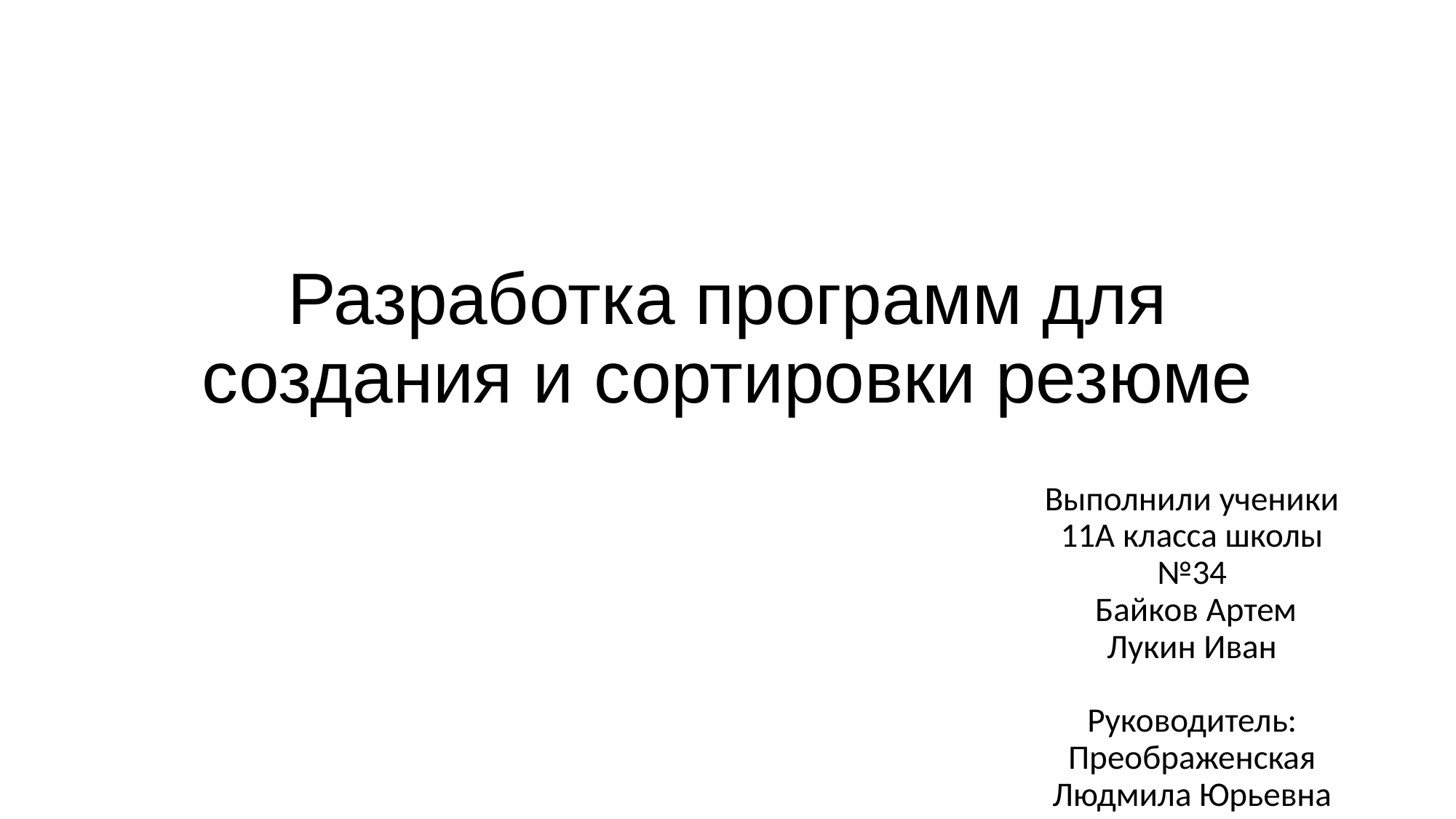

# Разработка программ для создания и сортировки резюме
Выполнили ученики 11А класса школы №34
 Байков Артем
Лукин Иван

Руководитель:
Преображенская Людмила Юрьевна